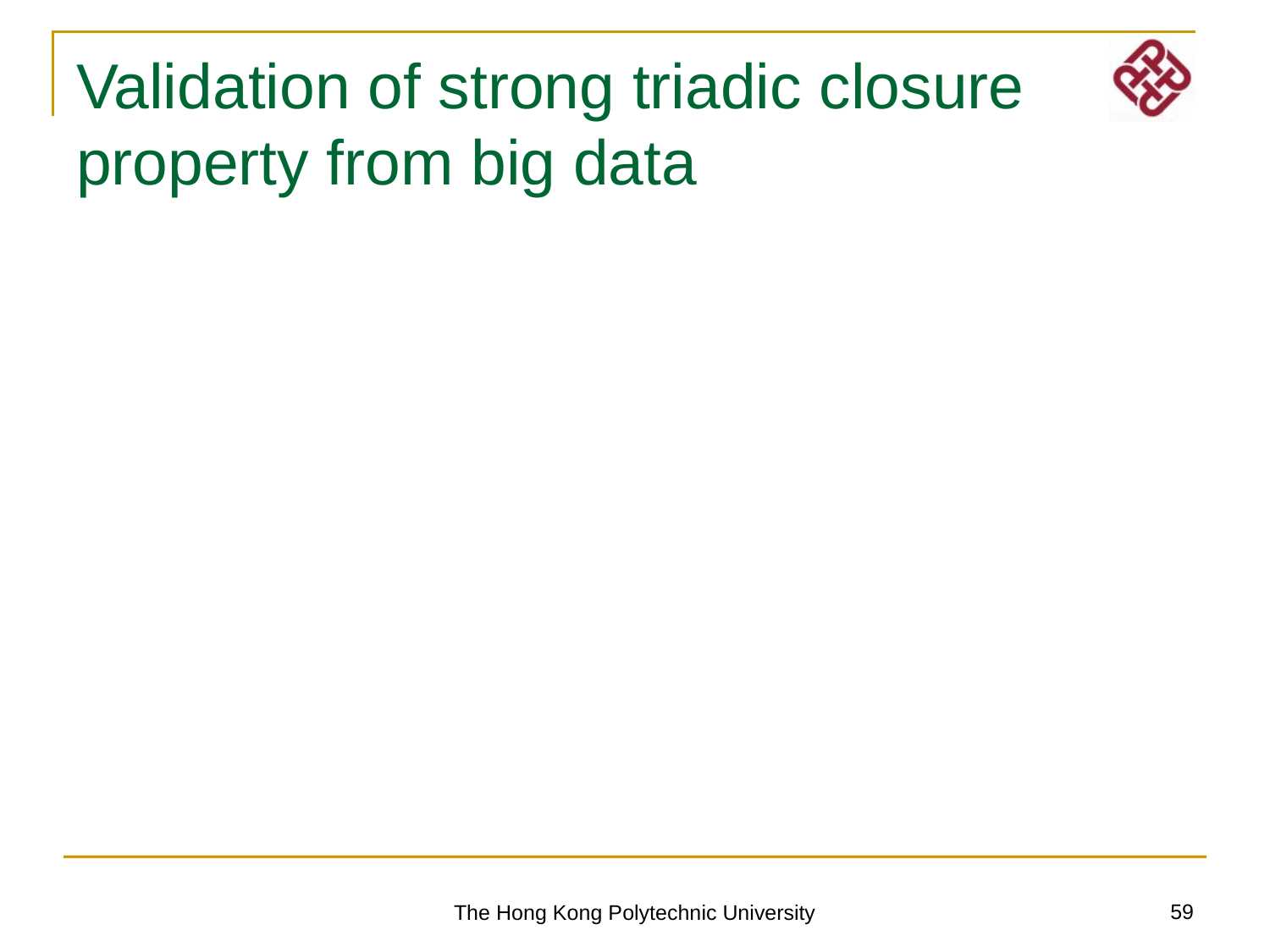

Validation of strong triadic closure property from big data

59
The Hong Kong Polytechnic University